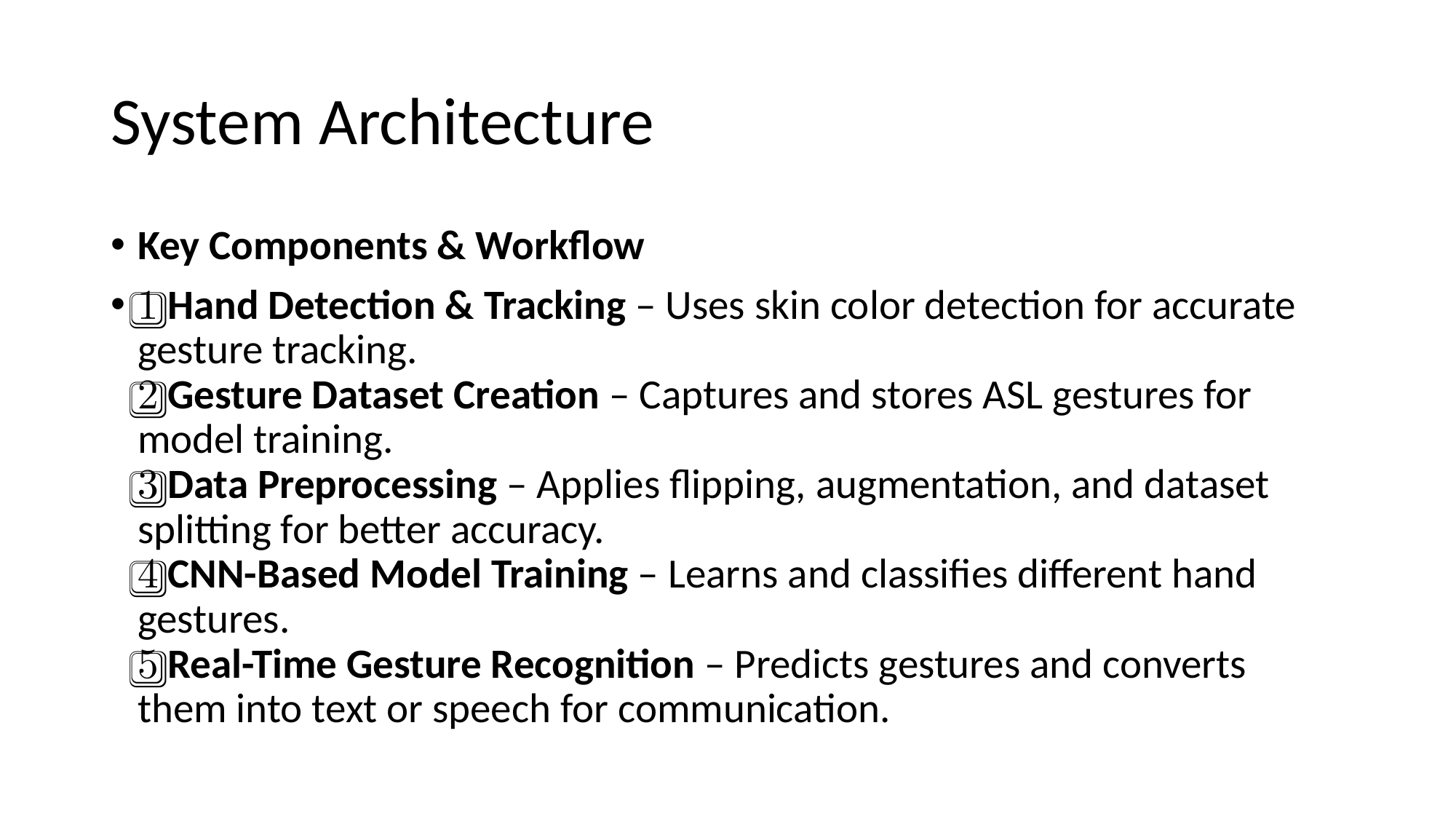

# System Architecture
Key Components & Workflow
1️⃣ Hand Detection & Tracking – Uses skin color detection for accurate gesture tracking.
2️⃣ Gesture Dataset Creation – Captures and stores ASL gestures for model training.
3️⃣ Data Preprocessing – Applies flipping, augmentation, and dataset splitting for better accuracy.
4️⃣ CNN-Based Model Training – Learns and classifies different hand gestures.
5️⃣ Real-Time Gesture Recognition – Predicts gestures and converts them into text or speech for communication.